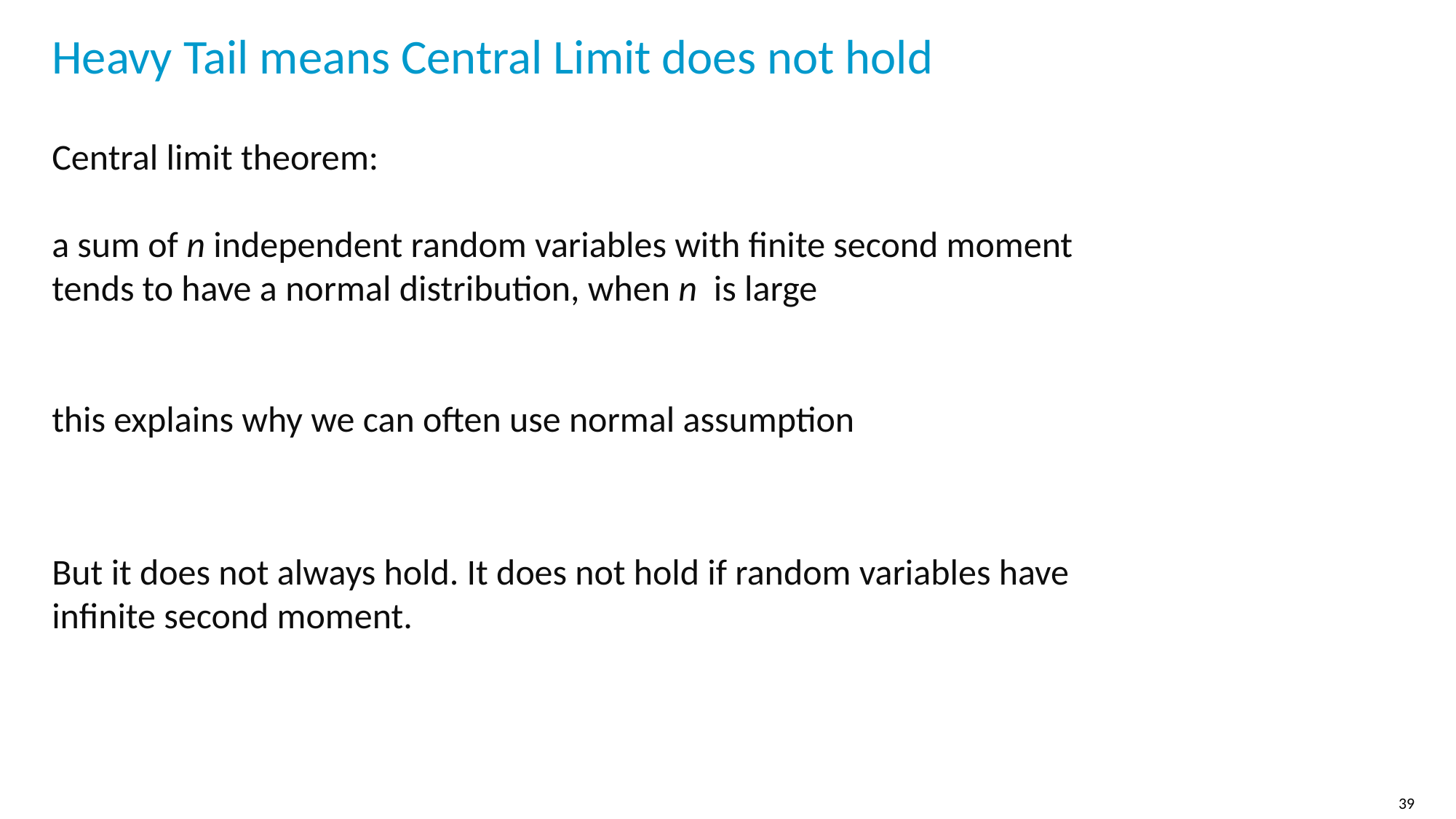

# Heavy Tail means Central Limit does not hold
Central limit theorem:
a sum of n independent random variables with finite second moment tends to have a normal distribution, when n  is large
this explains why we can often use normal assumption

But it does not always hold. It does not hold if random variables have infinite second moment.
39